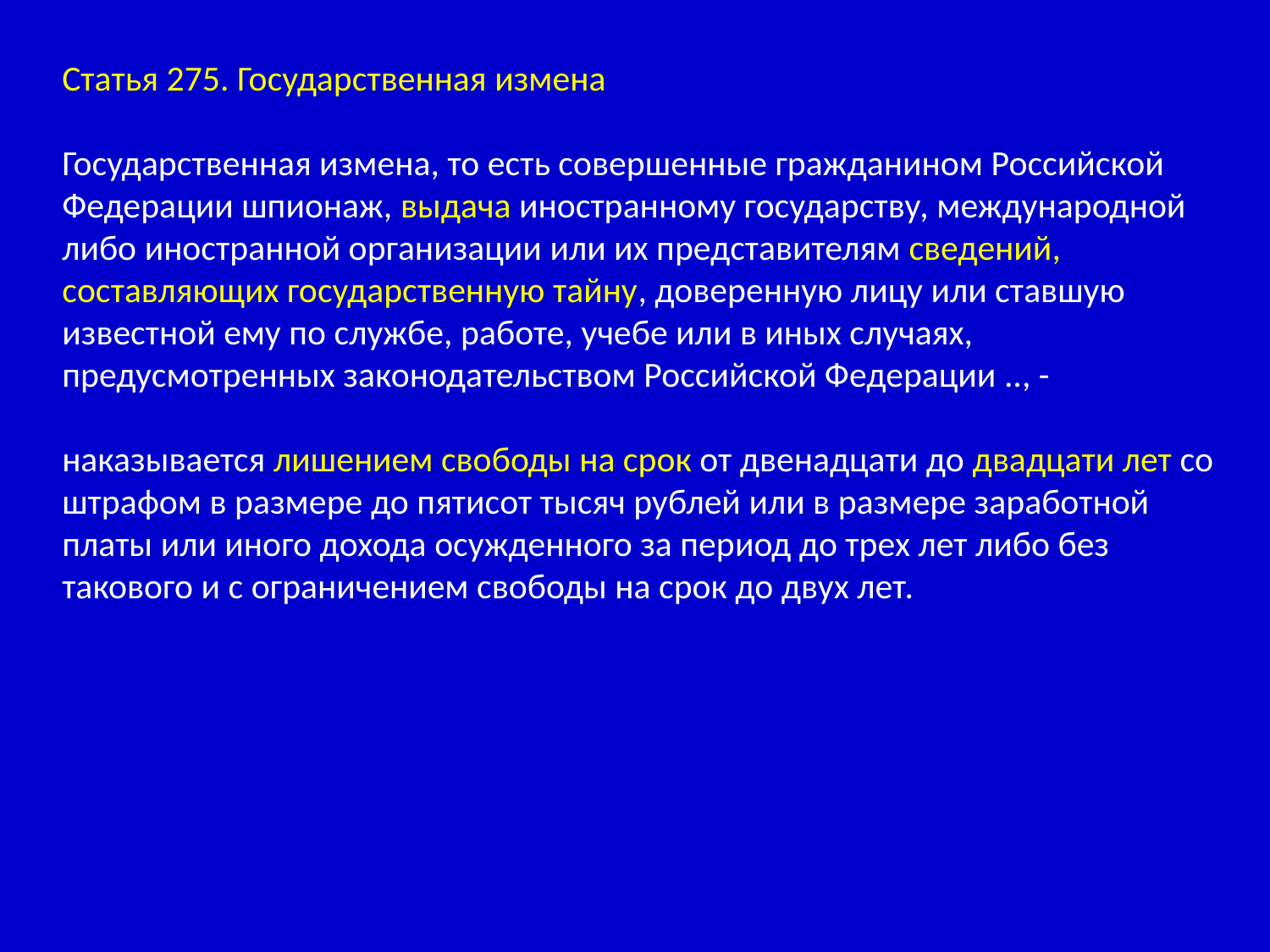

Статья 275. Государственная измена

Государственная измена, то есть совершенные гражданином Российской Федерации шпионаж, выдача иностранному государству, международной либо иностранной организации или их представителям сведений, составляющих государственную тайну, доверенную лицу или ставшую известной ему по службе, работе, учебе или в иных случаях, предусмотренных законодательством Российской Федерации .., -

наказывается лишением свободы на срок от двенадцати до двадцати лет со штрафом в размере до пятисот тысяч рублей или в размере заработной платы или иного дохода осужденного за период до трех лет либо без такового и с ограничением свободы на срок до двух лет.